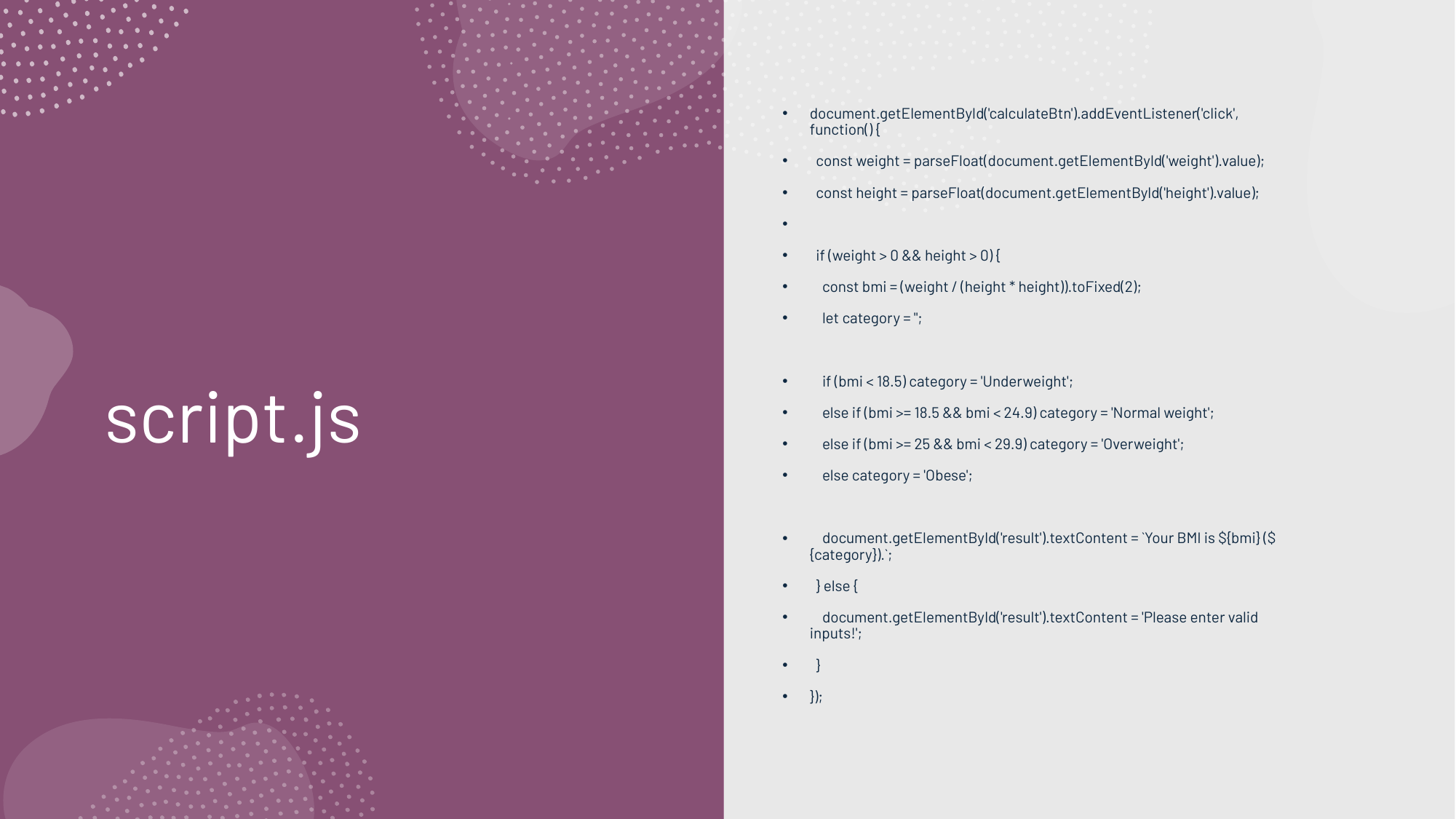

document.getElementById('calculateBtn').addEventListener('click', function() {
  const weight = parseFloat(document.getElementById('weight').value);
  const height = parseFloat(document.getElementById('height').value);

  if (weight > 0 && height > 0) {
    const bmi = (weight / (height * height)).toFixed(2);
    let category = '';

    if (bmi < 18.5) category = 'Underweight';
    else if (bmi >= 18.5 && bmi < 24.9) category = 'Normal weight';
    else if (bmi >= 25 && bmi < 29.9) category = 'Overweight';
    else category = 'Obese';

    document.getElementById('result').textContent = `Your BMI is ${bmi} (${category}).`;
  } else {
    document.getElementById('result').textContent = 'Please enter valid inputs!';
  }
});

# script.js